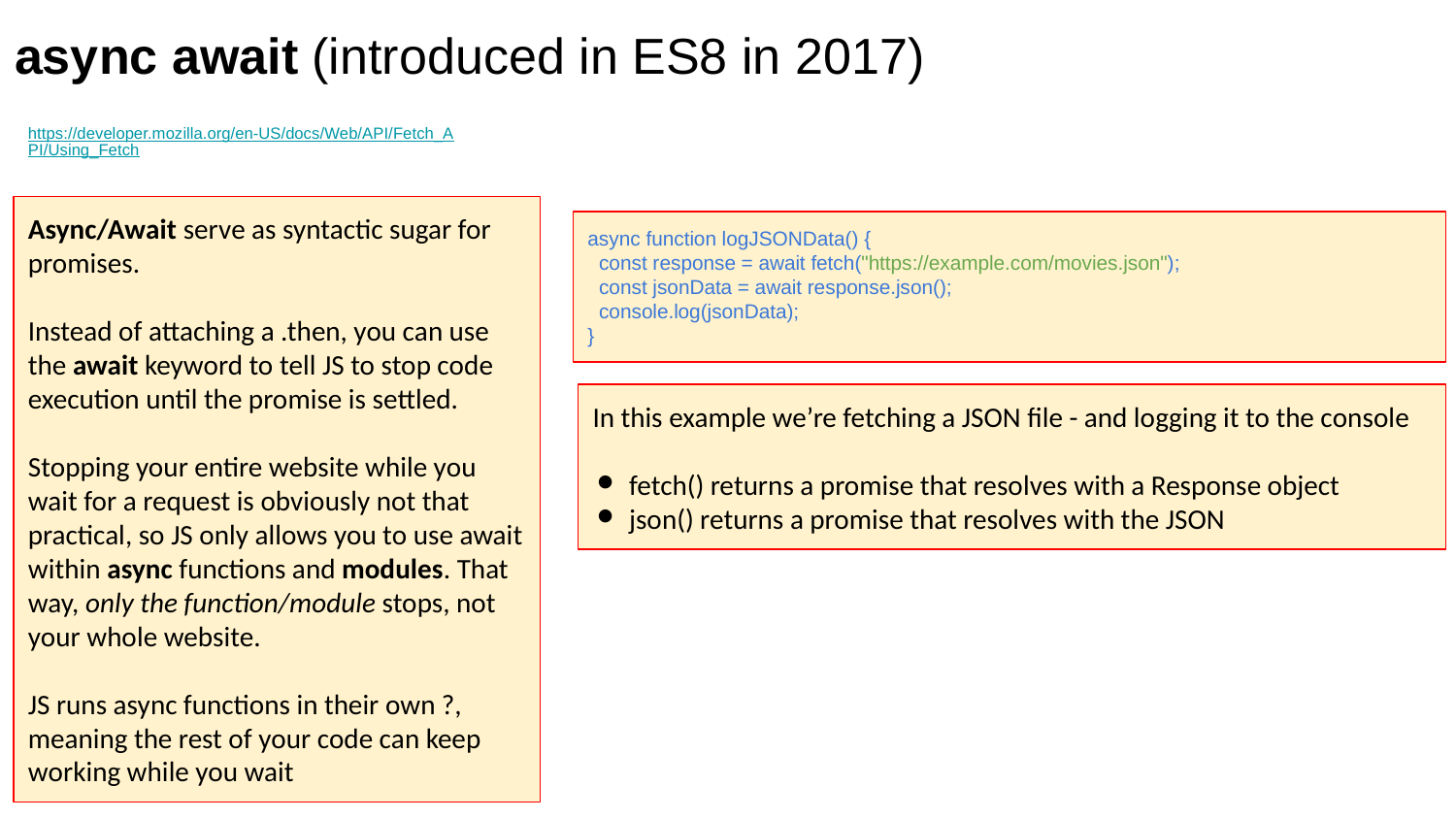

async await (introduced in ES8 in 2017)
https://developer.mozilla.org/en-US/docs/Web/API/Fetch_API/Using_Fetch
Async/Await serve as syntactic sugar for promises.

Instead of attaching a .then, you can use the await keyword to tell JS to stop code execution until the promise is settled.

Stopping your entire website while you wait for a request is obviously not that practical, so JS only allows you to use await within async functions and modules. That way, only the function/module stops, not your whole website.

JS runs async functions in their own ?, meaning the rest of your code can keep working while you wait
async function logJSONData() {
  const response = await fetch("https://example.com/movies.json");
  const jsonData = await response.json();
  console.log(jsonData);
}
In this example we’re fetching a JSON file - and logging it to the console

fetch() returns a promise that resolves with a Response object
json() returns a promise that resolves with the JSON